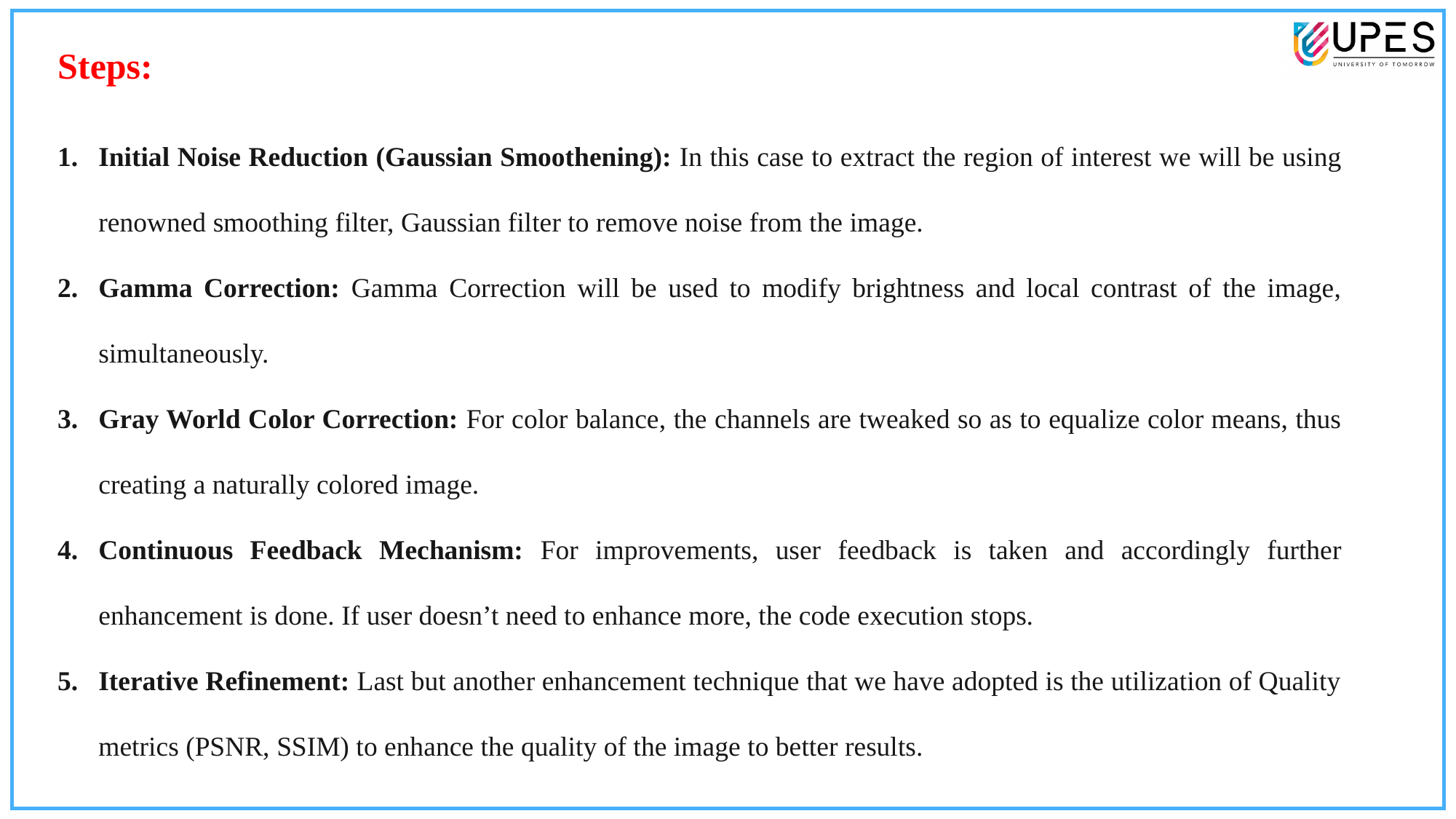

Steps:

Initial Noise Reduction (Gaussian Smoothening): In this case to extract the region of interest we will be using renowned smoothing filter, Gaussian filter to remove noise from the image.
Gamma Correction: Gamma Correction will be used to modify brightness and local contrast of the image, simultaneously.
Gray World Color Correction: For color balance, the channels are tweaked so as to equalize color means, thus creating a naturally colored image.
Continuous Feedback Mechanism: For improvements, user feedback is taken and accordingly further enhancement is done. If user doesn’t need to enhance more, the code execution stops.
Iterative Refinement: Last but another enhancement technique that we have adopted is the utilization of Quality metrics (PSNR, SSIM) to enhance the quality of the image to better results.